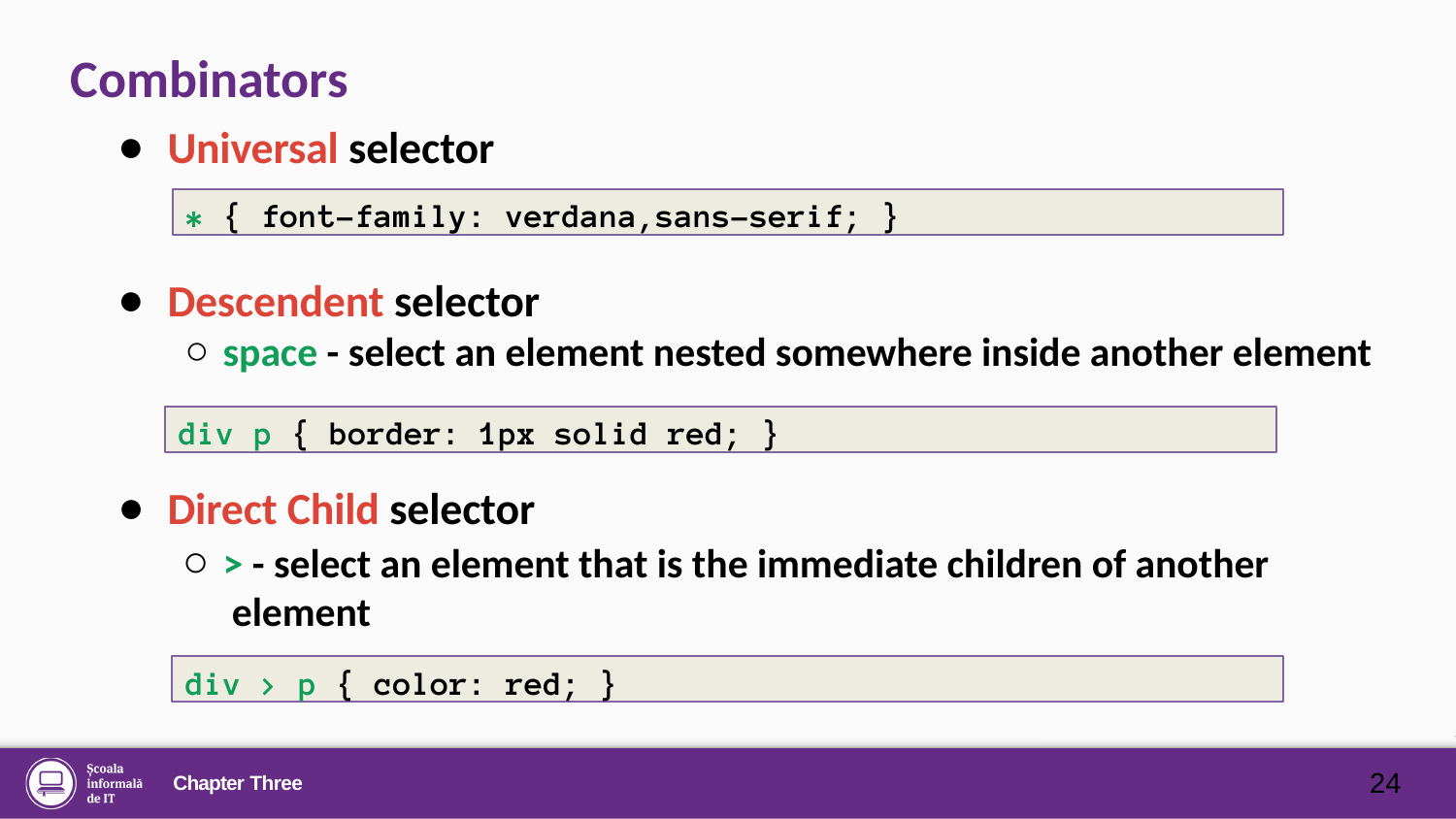

# Combinators
Universal selector
* { font-family: verdana,sans-serif; }
Descendent selector
space - select an element nested somewhere inside another element
div p { border: 1px solid red; }
Direct Child selector
> - select an element that is the immediate children of another  element
div > p { color: red; }

24
Chapter Three